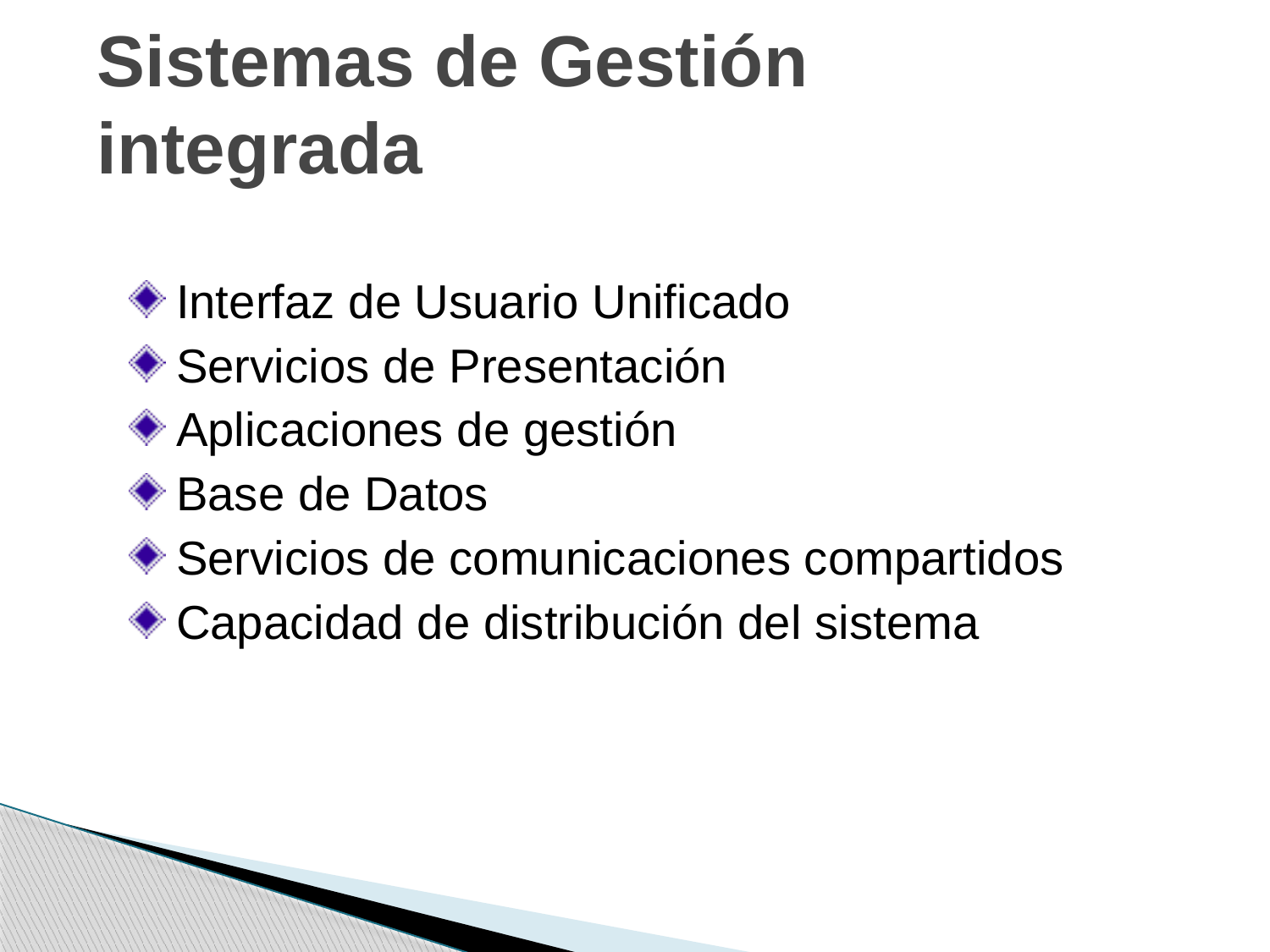

# Sistemas de Gestión integrada
Interfaz de Usuario Unificado
Servicios de Presentación
Aplicaciones de gestión
Base de Datos
Servicios de comunicaciones compartidos
Capacidad de distribución del sistema